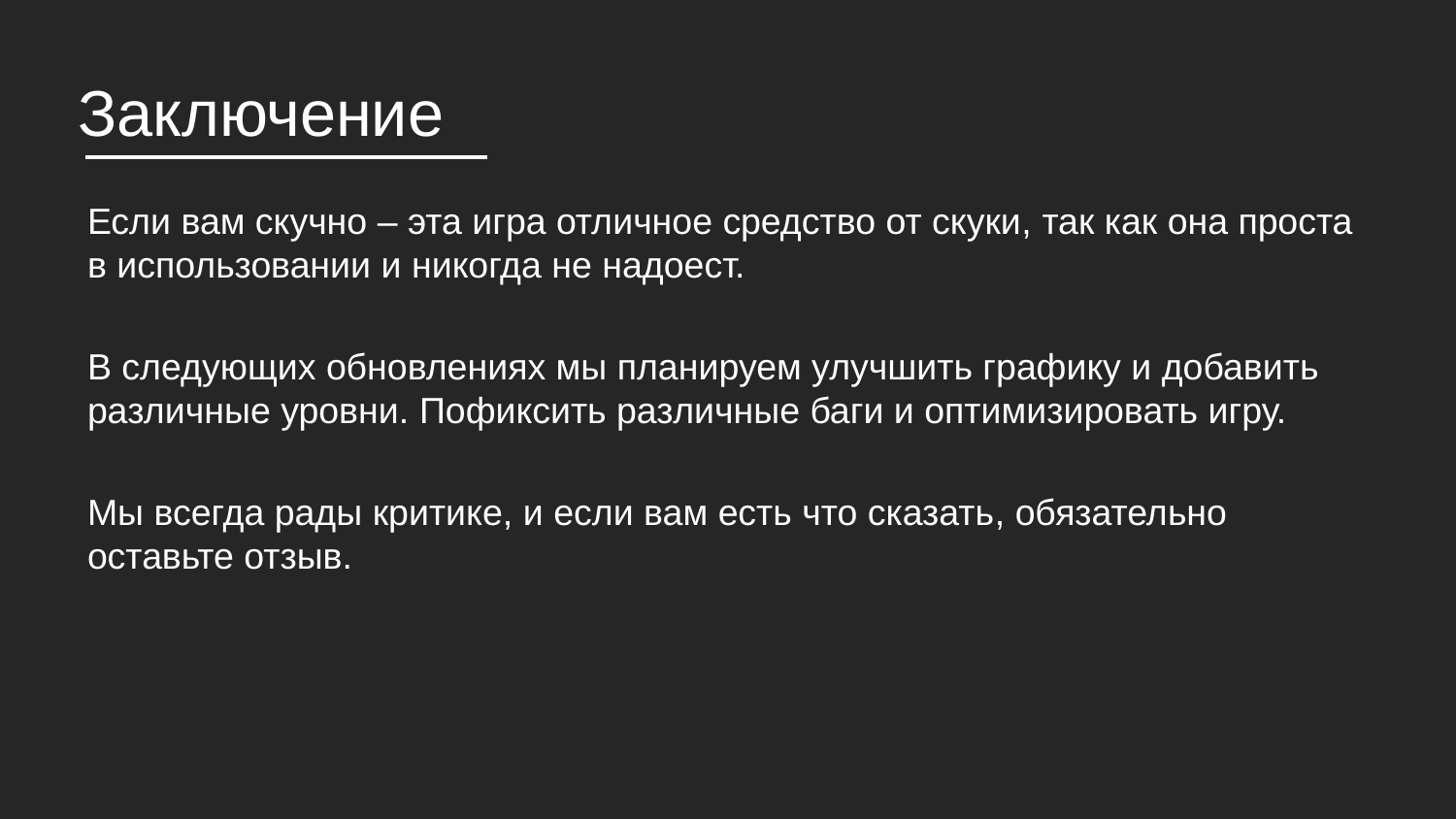

# Заключение
Если вам скучно – эта игра отличное средство от скуки, так как она проста в использовании и никогда не надоест.

В следующих обновлениях мы планируем улучшить графику и добавить различные уровни. Пофиксить различные баги и оптимизировать игру.

Мы всегда рады критике, и если вам есть что сказать, обязательно оставьте отзыв.